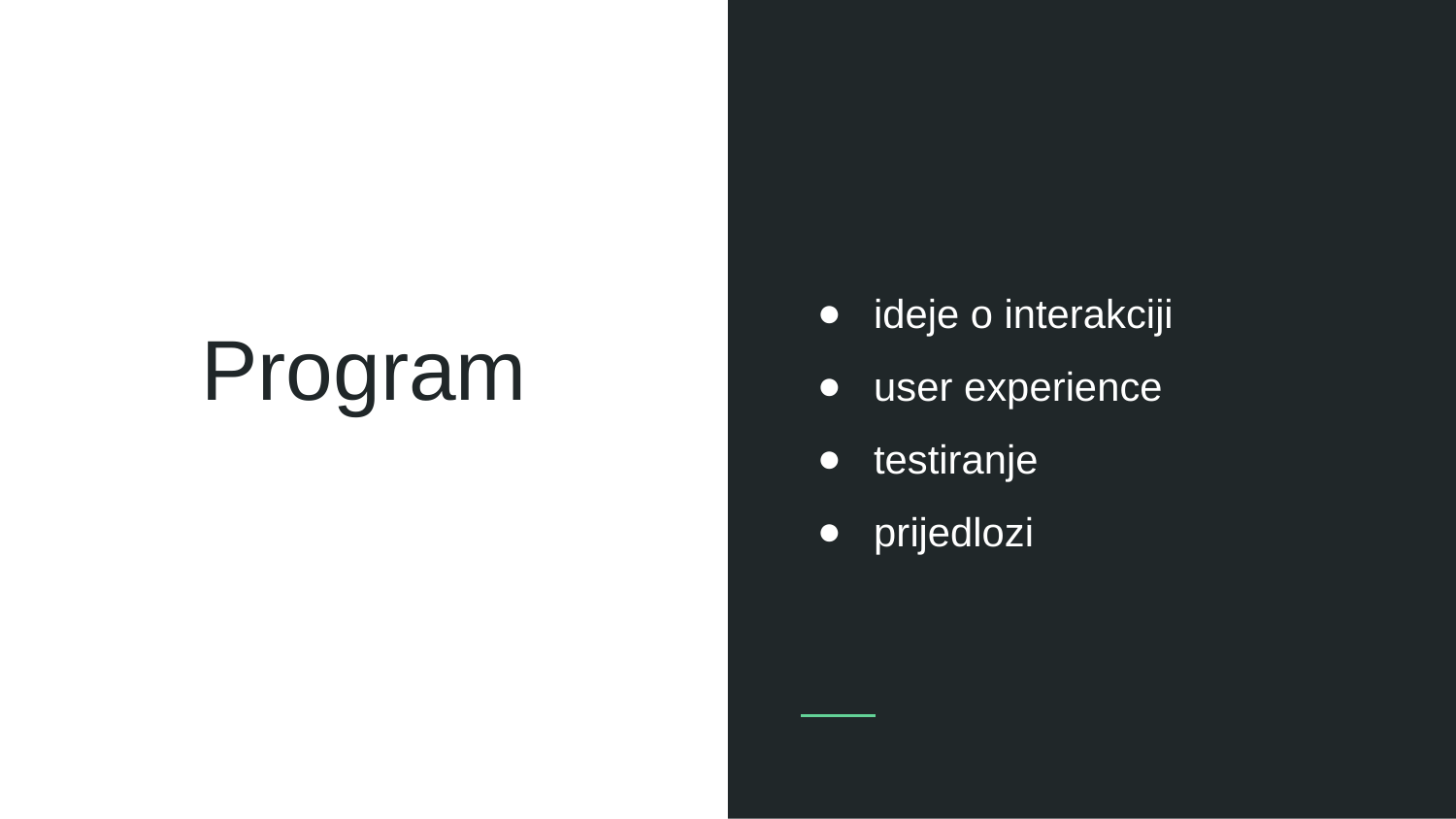

ideje o interakciji
user experience
testiranje
prijedlozi
# Program